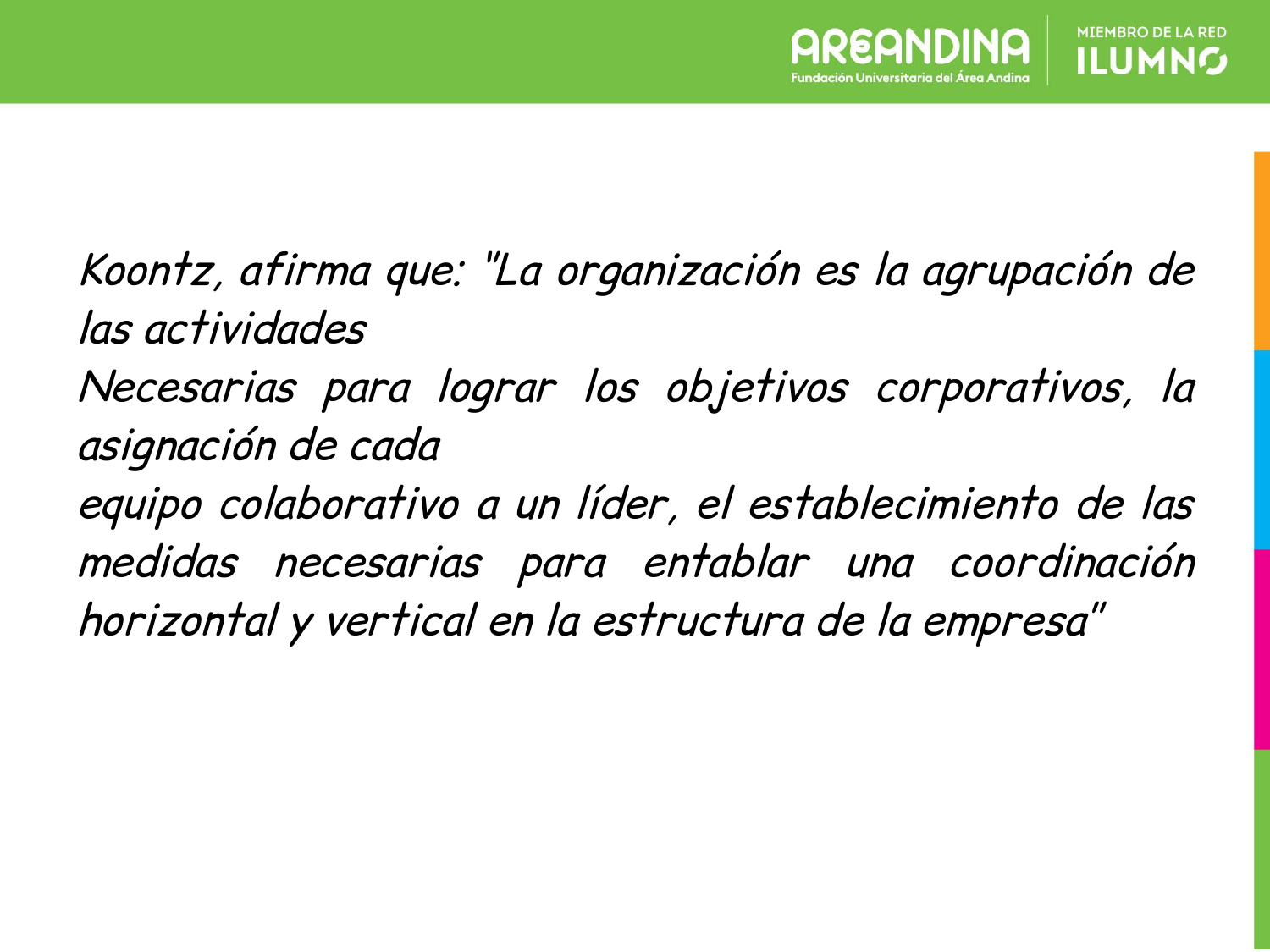

Koontz, afirma que: ‘’La organización es la agrupación de las actividades
Necesarias para lograr los objetivos corporativos, la asignación de cada
equipo colaborativo a un líder, el establecimiento de las medidas necesarias para entablar una coordinación horizontal y vertical en la estructura de la empresa’’